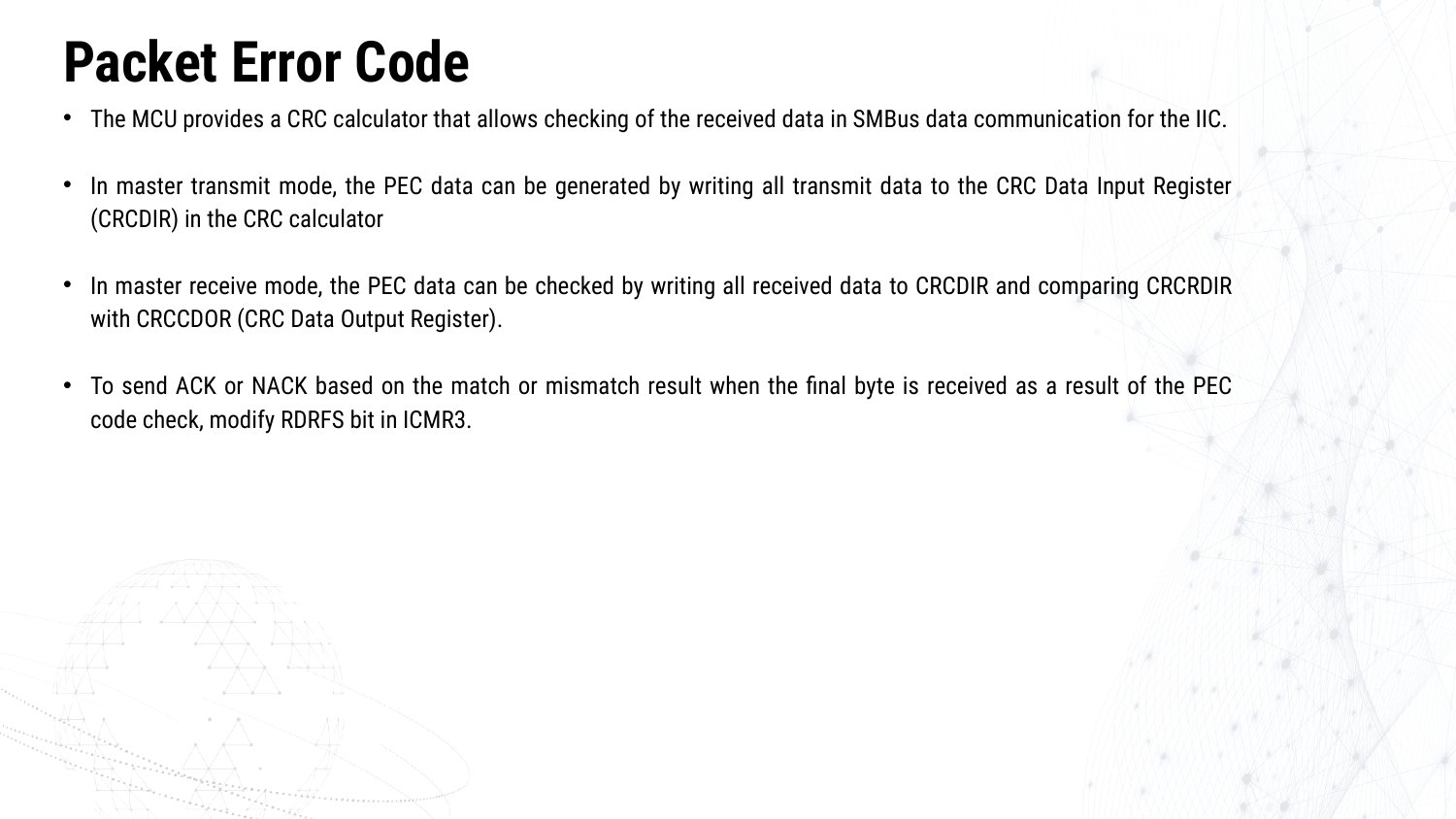

# Packet Error Code
The MCU provides a CRC calculator that allows checking of the received data in SMBus data communication for the IIC.

In master transmit mode, the PEC data can be generated by writing all transmit data to the CRC Data Input Register (CRCDIR) in the CRC calculator

In master receive mode, the PEC data can be checked by writing all received data to CRCDIR and comparing CRCRDIR with CRCCDOR (CRC Data Output Register).

To send ACK or NACK based on the match or mismatch result when the final byte is received as a result of the PEC code check, modify RDRFS bit in ICMR3.